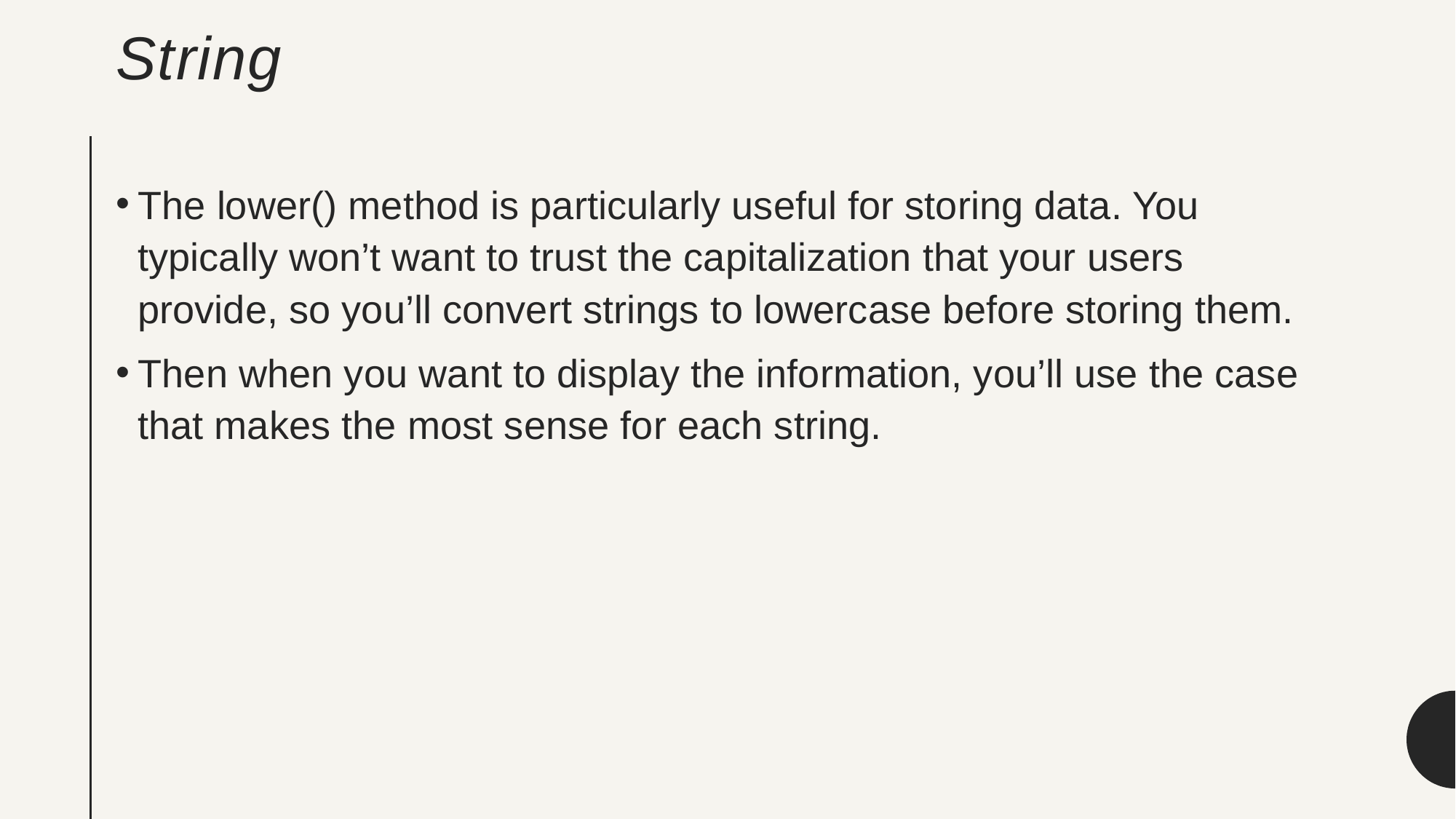

# String
The lower() method is particularly useful for storing data. You typically won’t want to trust the capitalization that your users provide, so you’ll convert strings to lowercase before storing them.
Then when you want to display the information, you’ll use the case that makes the most sense for each string.